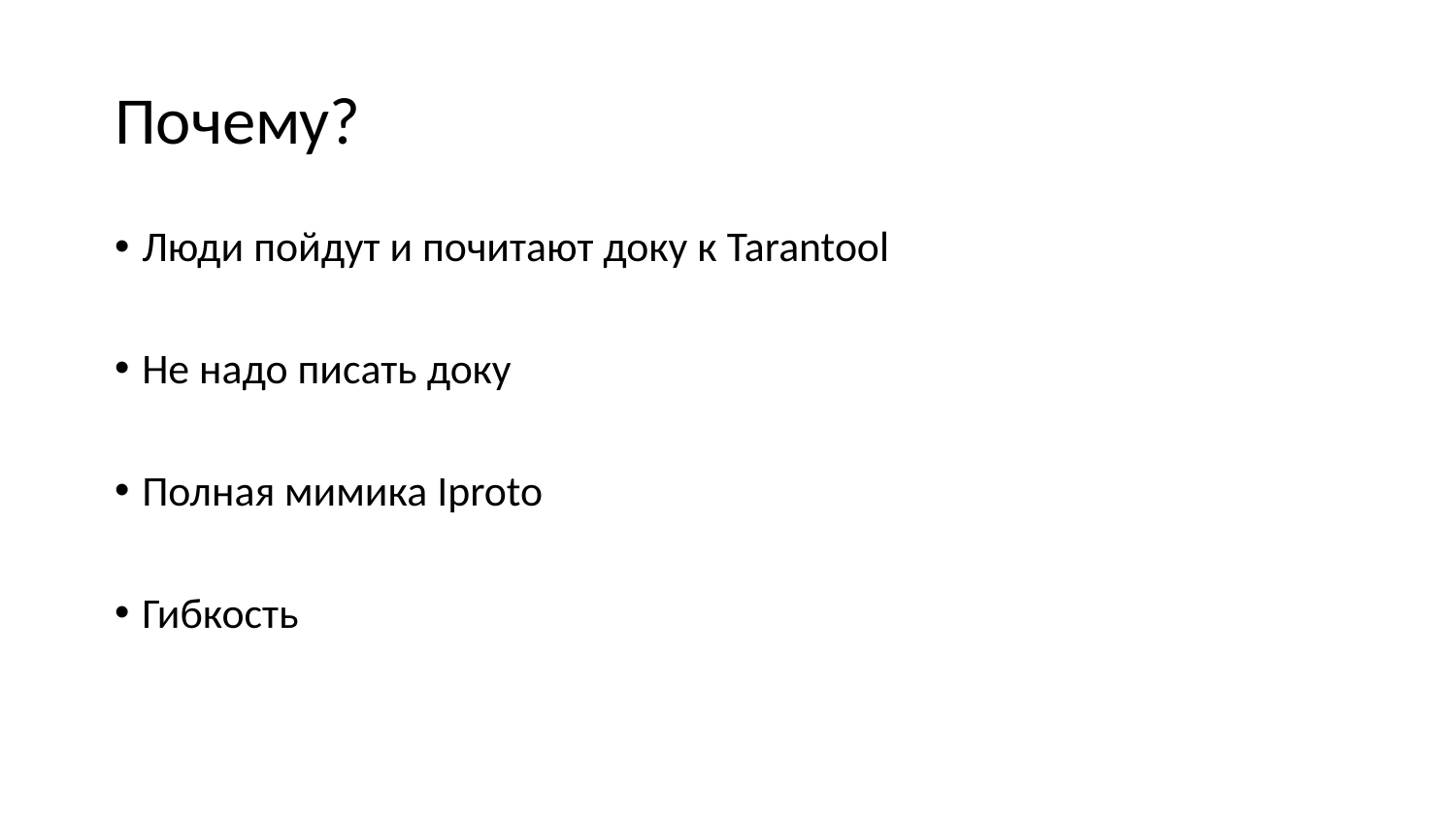

# Почему?
Люди пойдут и почитают доку к Tarantool

Не надо писать доку

Полная мимика Iproto

Гибкость